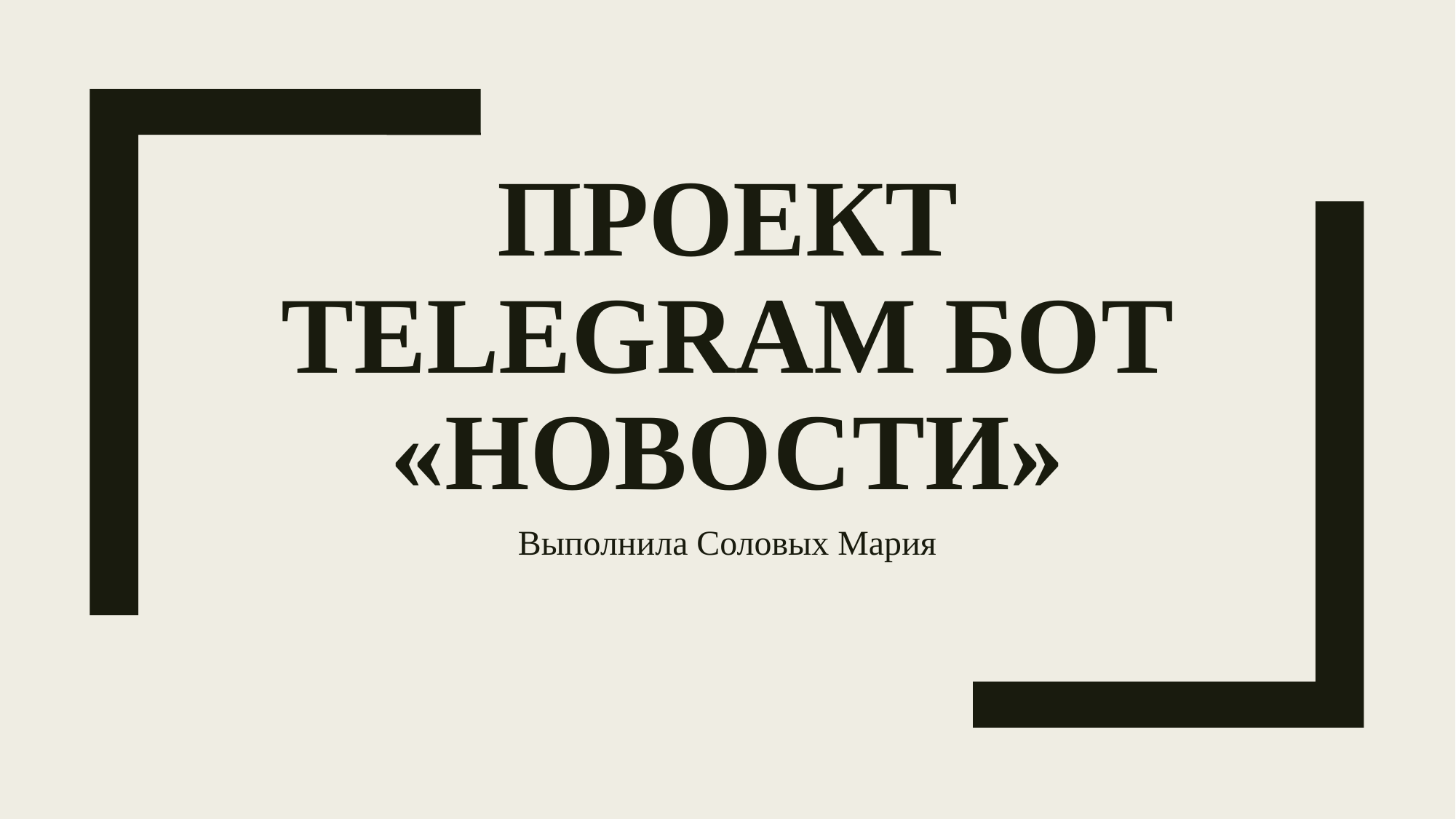

# Проект Telegram бот «Новости»
Выполнила Соловых Мария